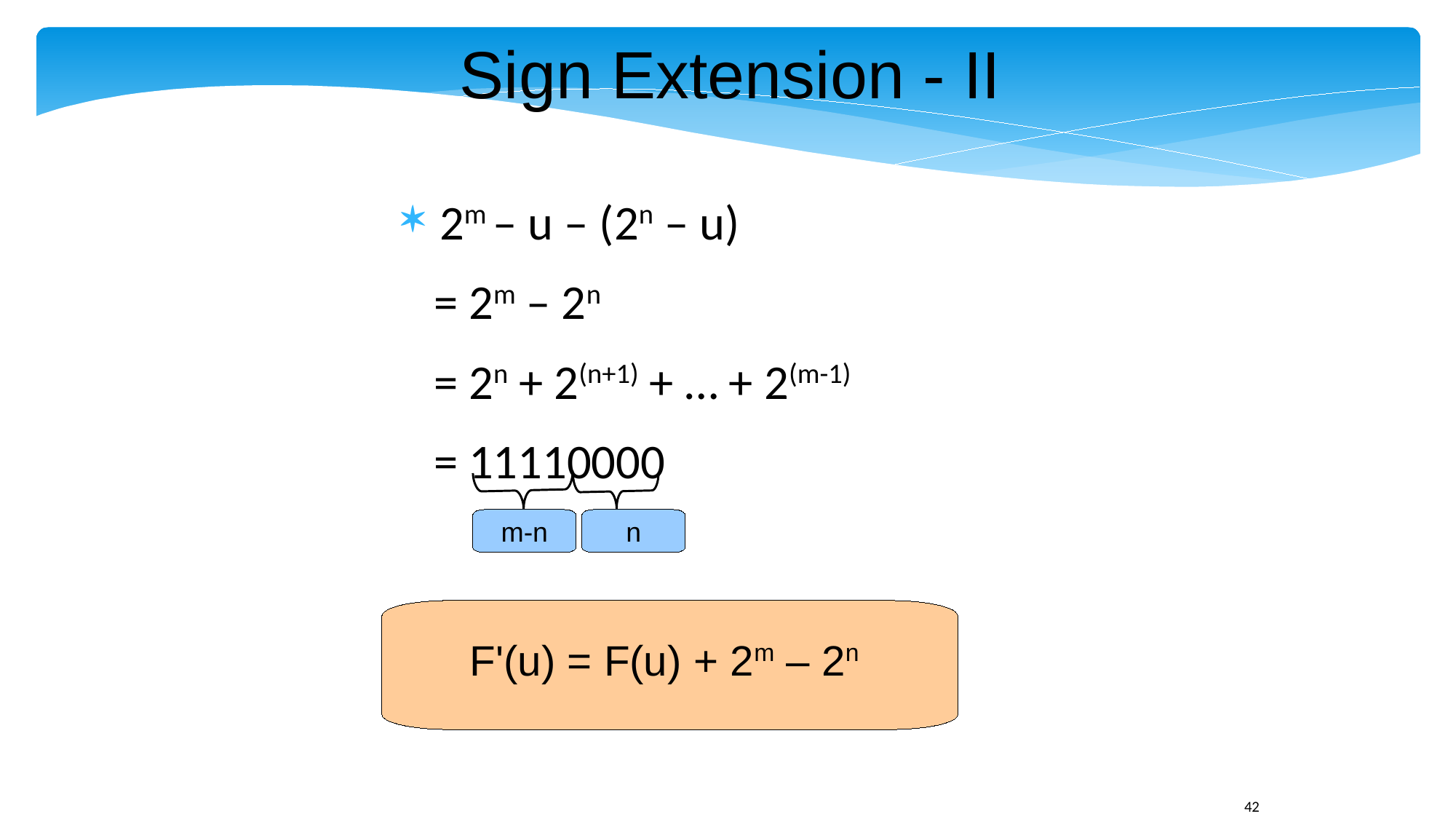

Sign Extension - II
2m – u – (2n – u)
   = 2m – 2n
   = 2n + 2(n+1) + … + 2(m-1)
   = 11110000

m-n
n

F'(u) = F(u) + 2m – 2n
42